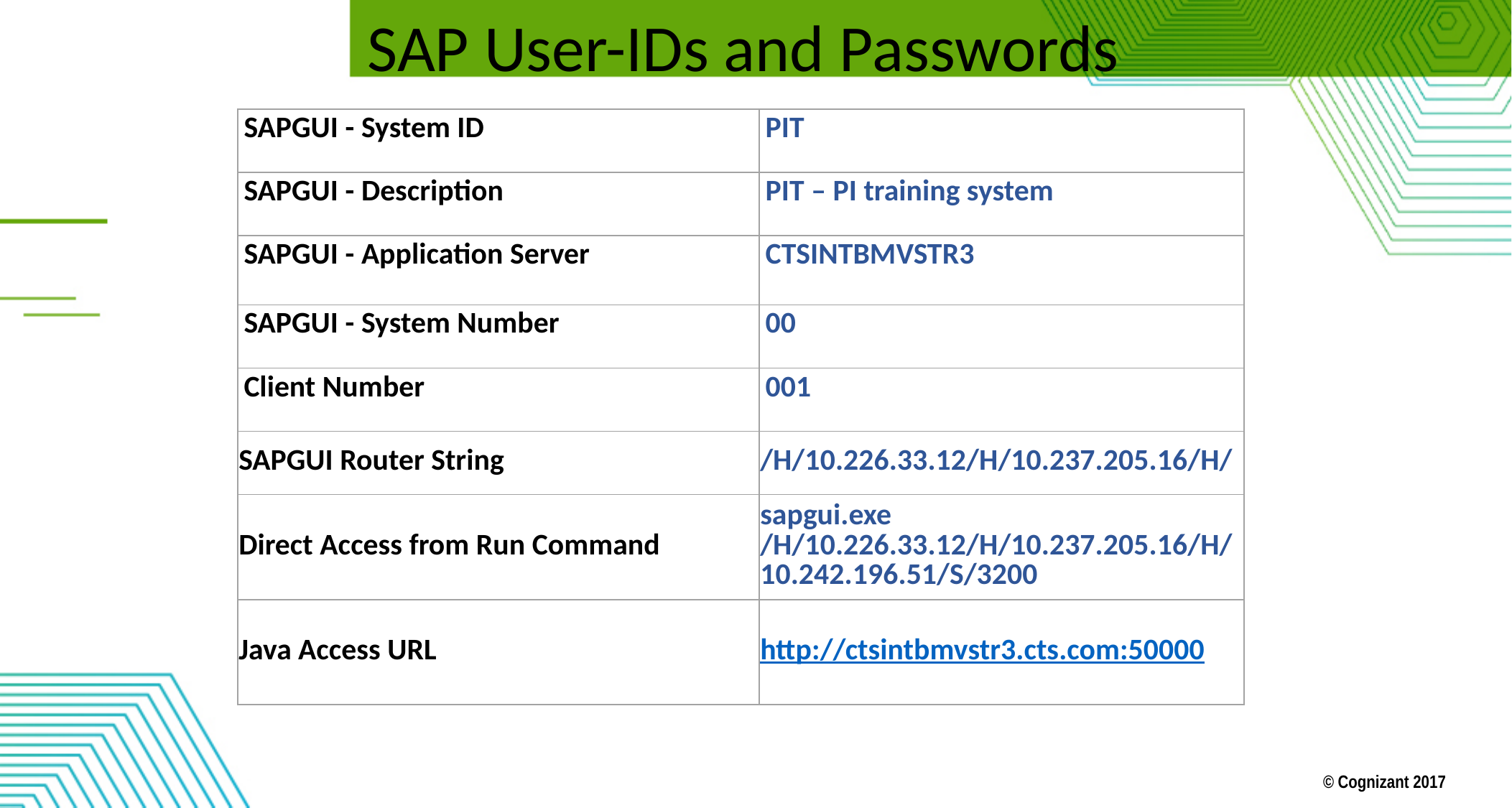

SAP User-IDs and Passwords
| SAPGUI - System ID | PIT |
| --- | --- |
| SAPGUI - Description | PIT – PI training system |
| SAPGUI - Application Server | CTSINTBMVSTR3 |
| SAPGUI - System Number | 00 |
| Client Number | 001 |
| SAPGUI Router String | /H/10.226.33.12/H/10.237.205.16/H/ |
| Direct Access from Run Command | sapgui.exe /H/10.226.33.12/H/10.237.205.16/H/10.242.196.51/S/3200 |
| Java Access URL | http://ctsintbmvstr3.cts.com:50000 |